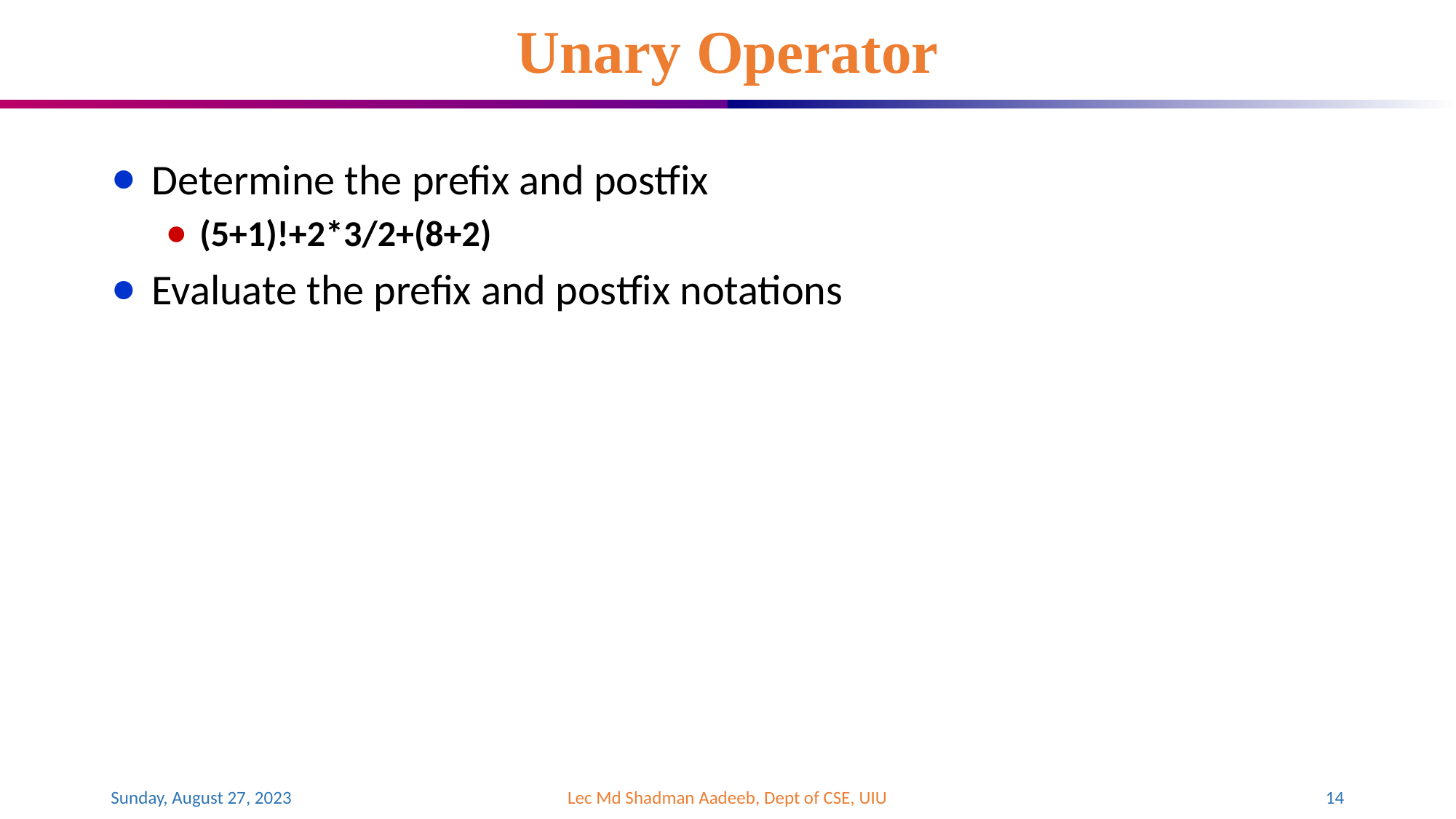

# Unary Operator
Determine the prefix and postfix
(5+1)!+2*3/2+(8+2)
Evaluate the prefix and postfix notations

Sunday, August 27, 2023
Lec Md Shadman Aadeeb, Dept of CSE, UIU
14